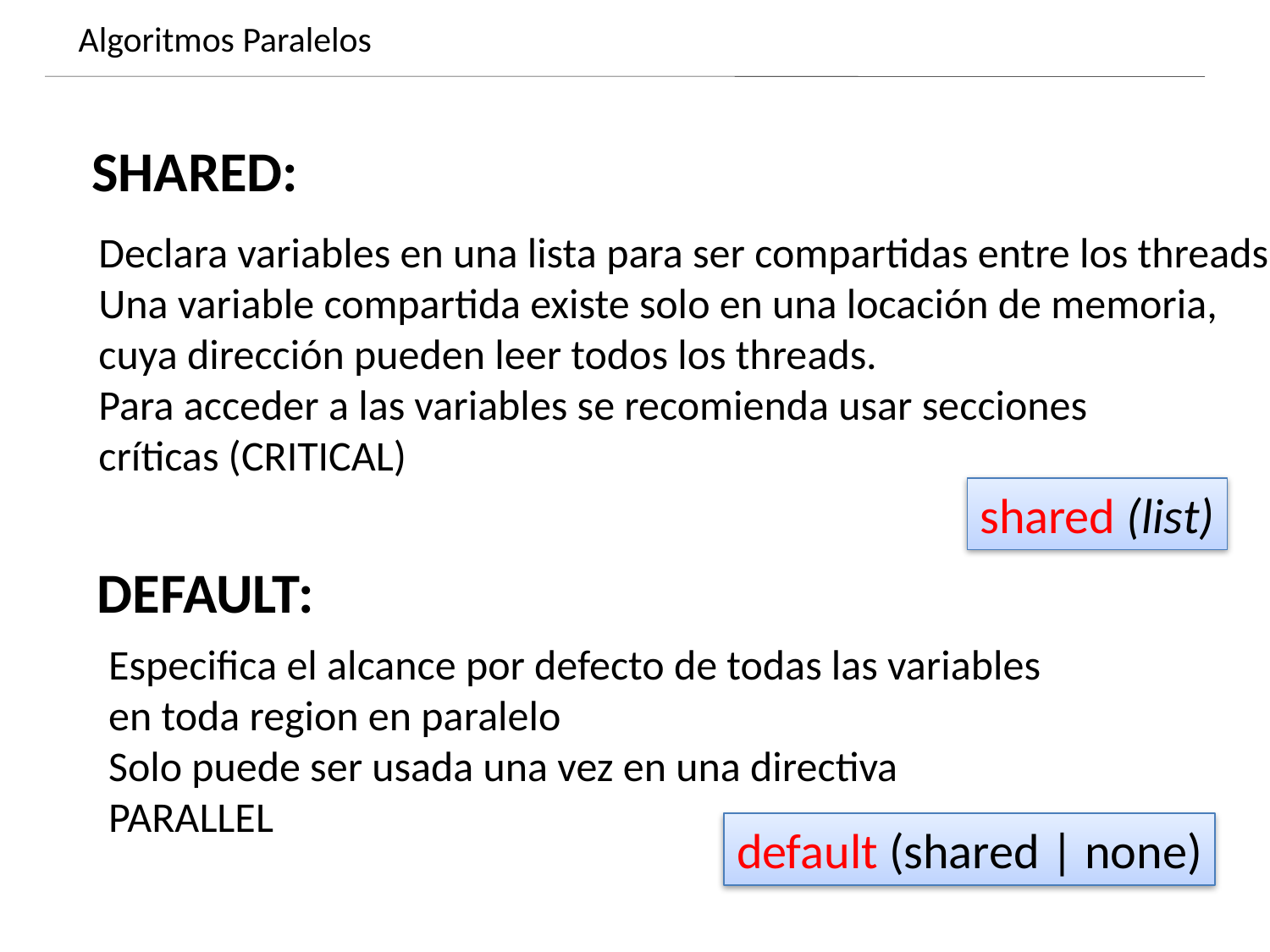

Algoritmos Paralelos
Dynamics of growing SMBHs in galaxy cores

SHARED:
Declara variables en una lista para ser compartidas entre los threads
Una variable compartida existe solo en una locación de memoria,
cuya dirección pueden leer todos los threads.
Para acceder a las variables se recomienda usar secciones
críticas (CRITICAL)
shared (list)
DEFAULT:
Especifica el alcance por defecto de todas las variables en toda region en paralelo
Solo puede ser usada una vez en una directiva PARALLEL
default (shared | none)